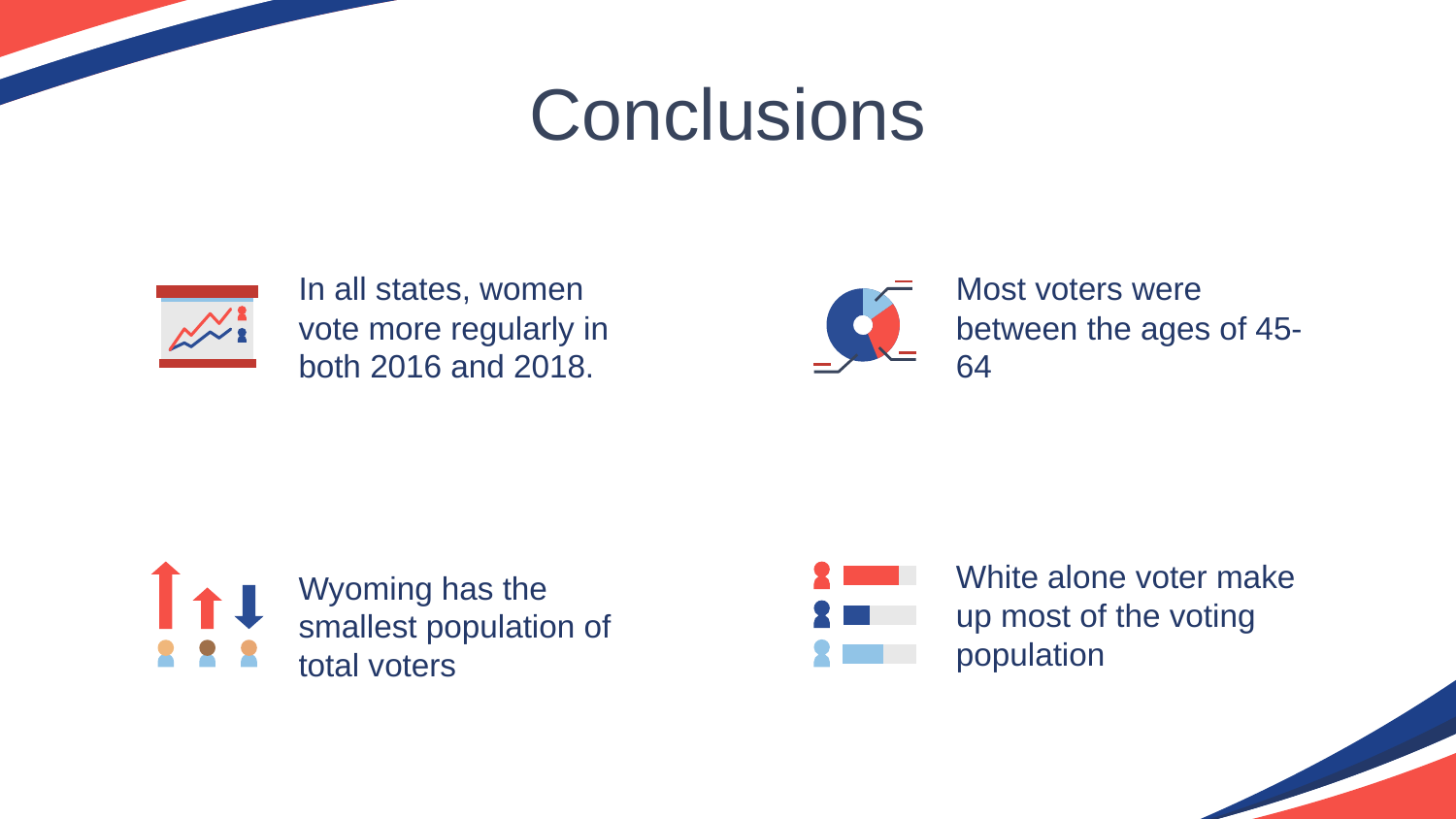

# Conclusions

Most voters were between the ages of 45-64
In all states, women vote more regularly in both 2016 and 2018.

White alone voter make up most of the voting population
Wyoming has the smallest population of total voters